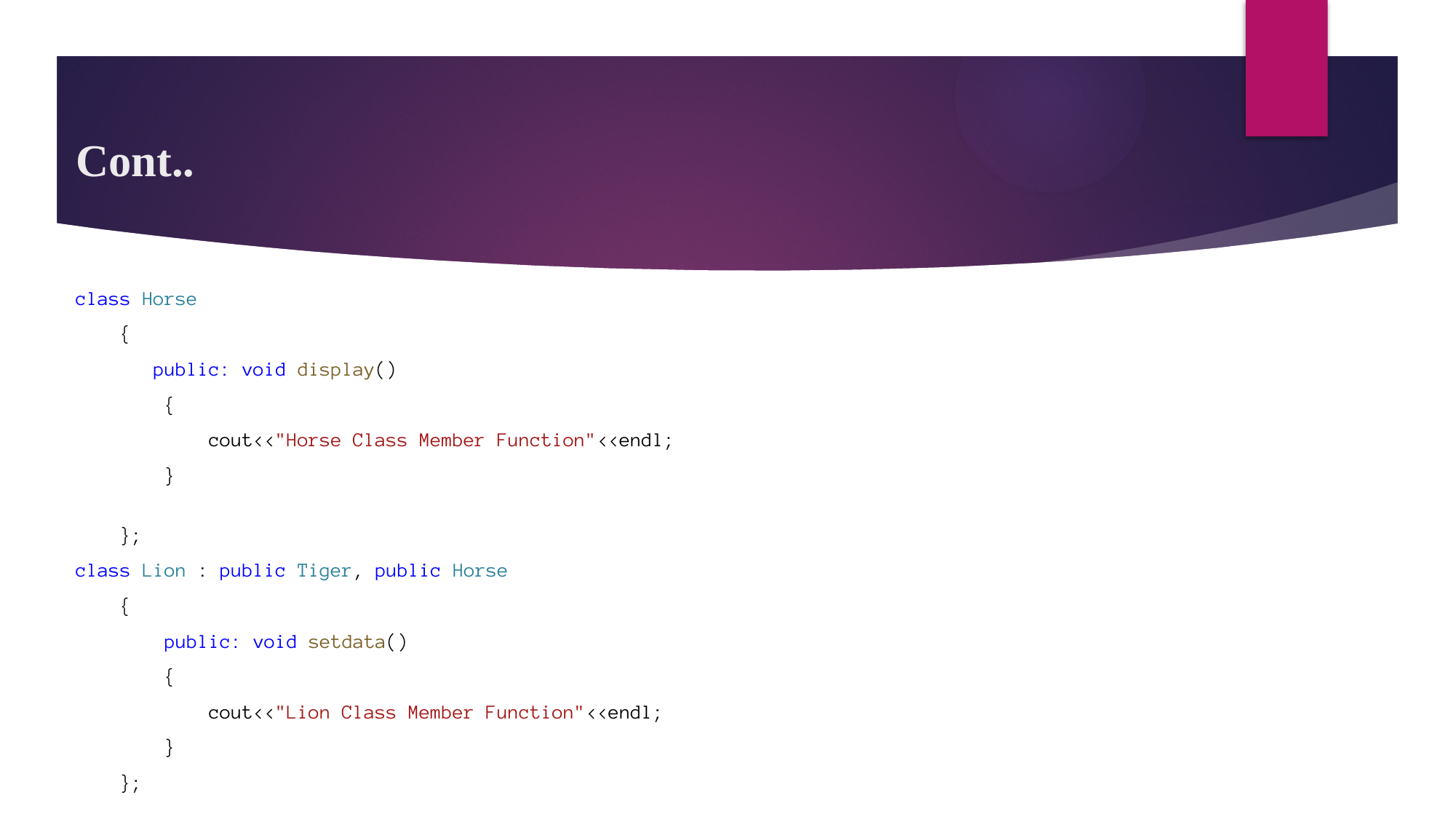

# Cont..
class Horse
    {
       public: void display()
        {
            cout<<"Horse Class Member Function"<<endl;
        }
    };
class Lion : public Tiger, public Horse
    {
        public: void setdata()
        {
            cout<<"Lion Class Member Function"<<endl;
        }
    };